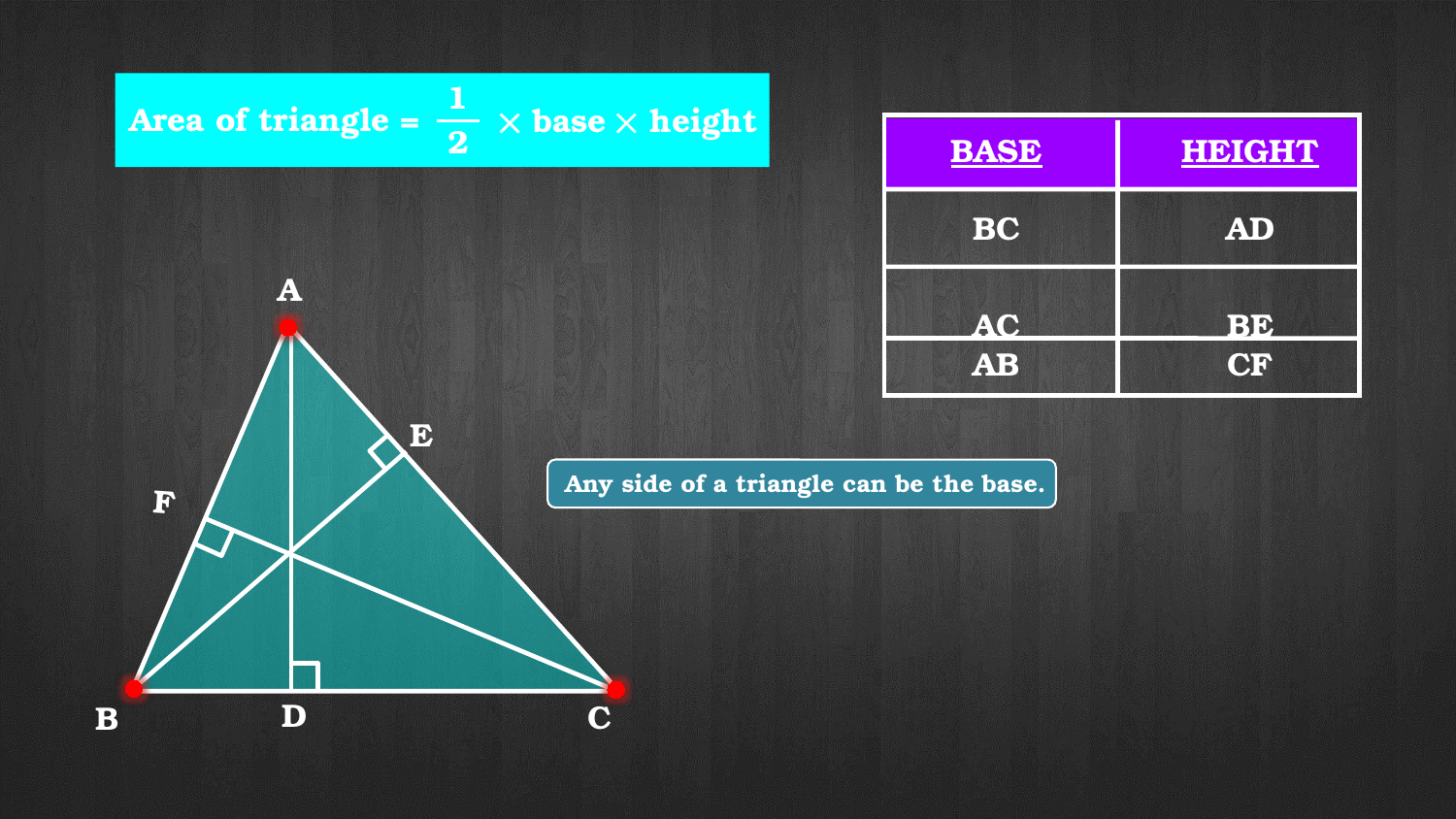

1
2

Area of triangle =
× base
× height

BASE

BC
AC
AB
HEIGHT

AD
BE
CF
A

E

Any side of a triangle can be the base.
F

D
C
B